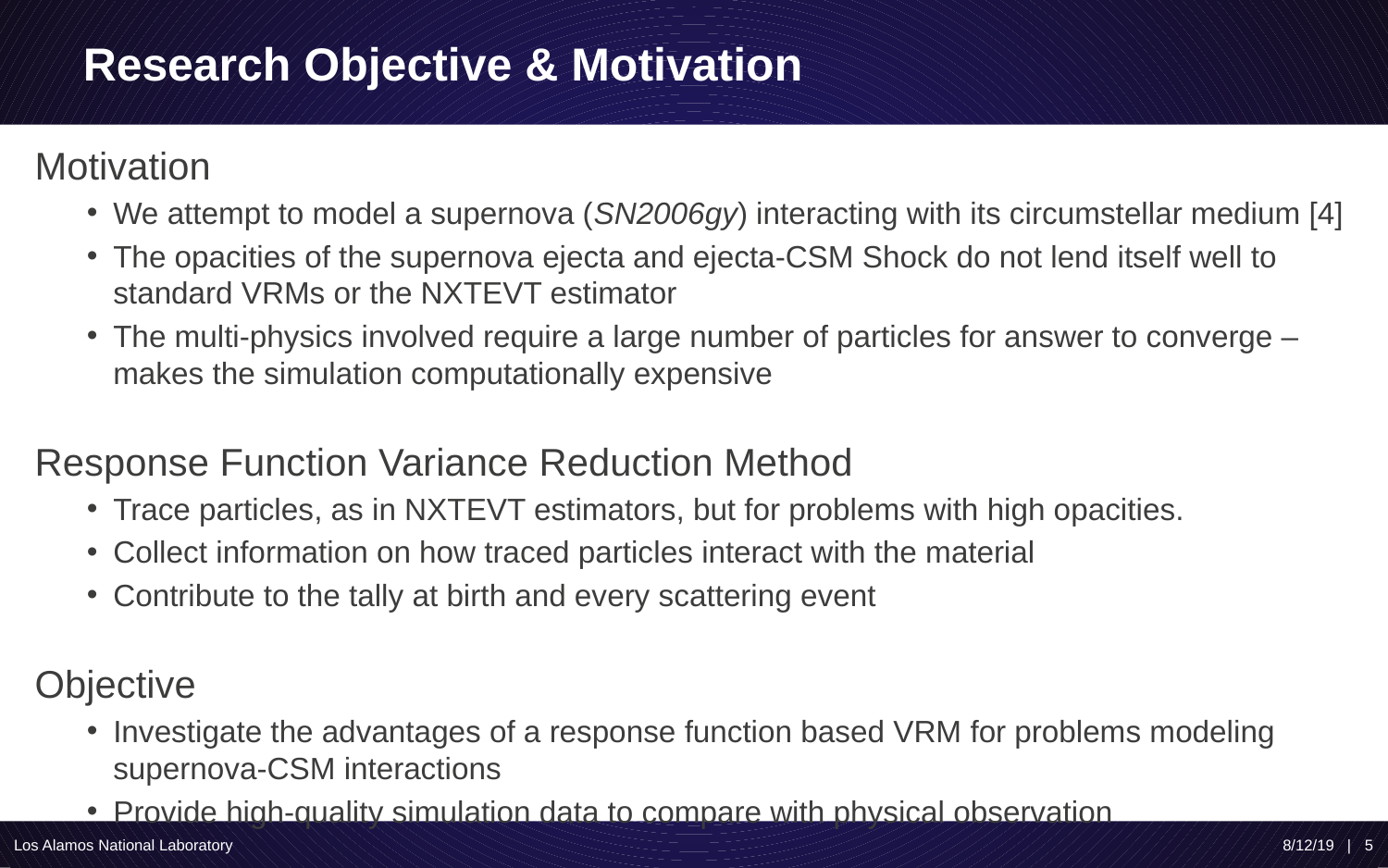

# Research Objective & Motivation
Motivation
We attempt to model a supernova (SN2006gy) interacting with its circumstellar medium [4]
The opacities of the supernova ejecta and ejecta-CSM Shock do not lend itself well to standard VRMs or the NXTEVT estimator
The multi-physics involved require a large number of particles for answer to converge – makes the simulation computationally expensive

Response Function Variance Reduction Method
Trace particles, as in NXTEVT estimators, but for problems with high opacities.
Collect information on how traced particles interact with the material
Contribute to the tally at birth and every scattering event

Objective
Investigate the advantages of a response function based VRM for problems modeling supernova-CSM interactions
Provide high-quality simulation data to compare with physical observation

Los Alamos National Laboratory
8/12/19   |   5